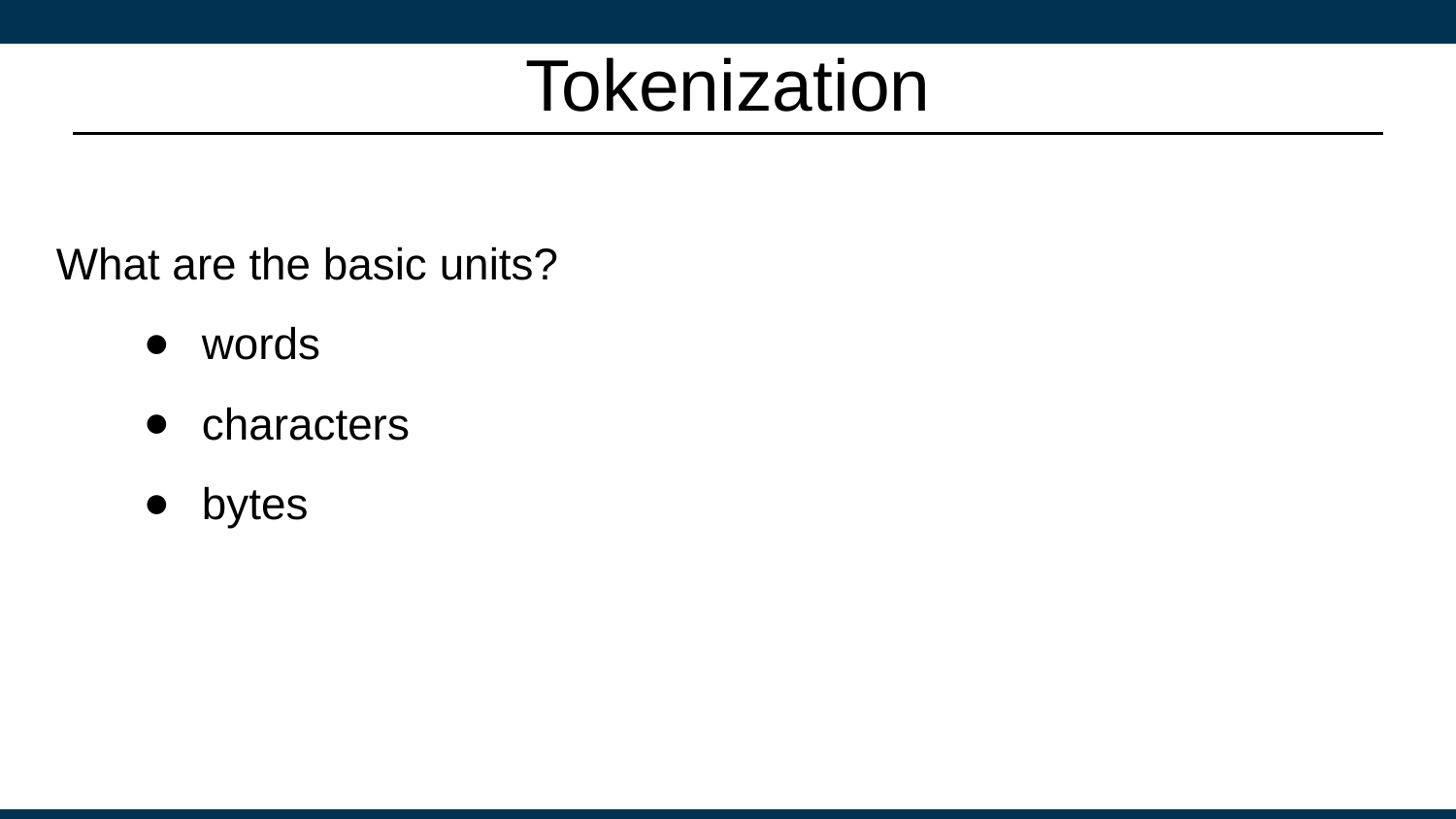

# Tokenization
What are the basic units?
words
characters
bytes